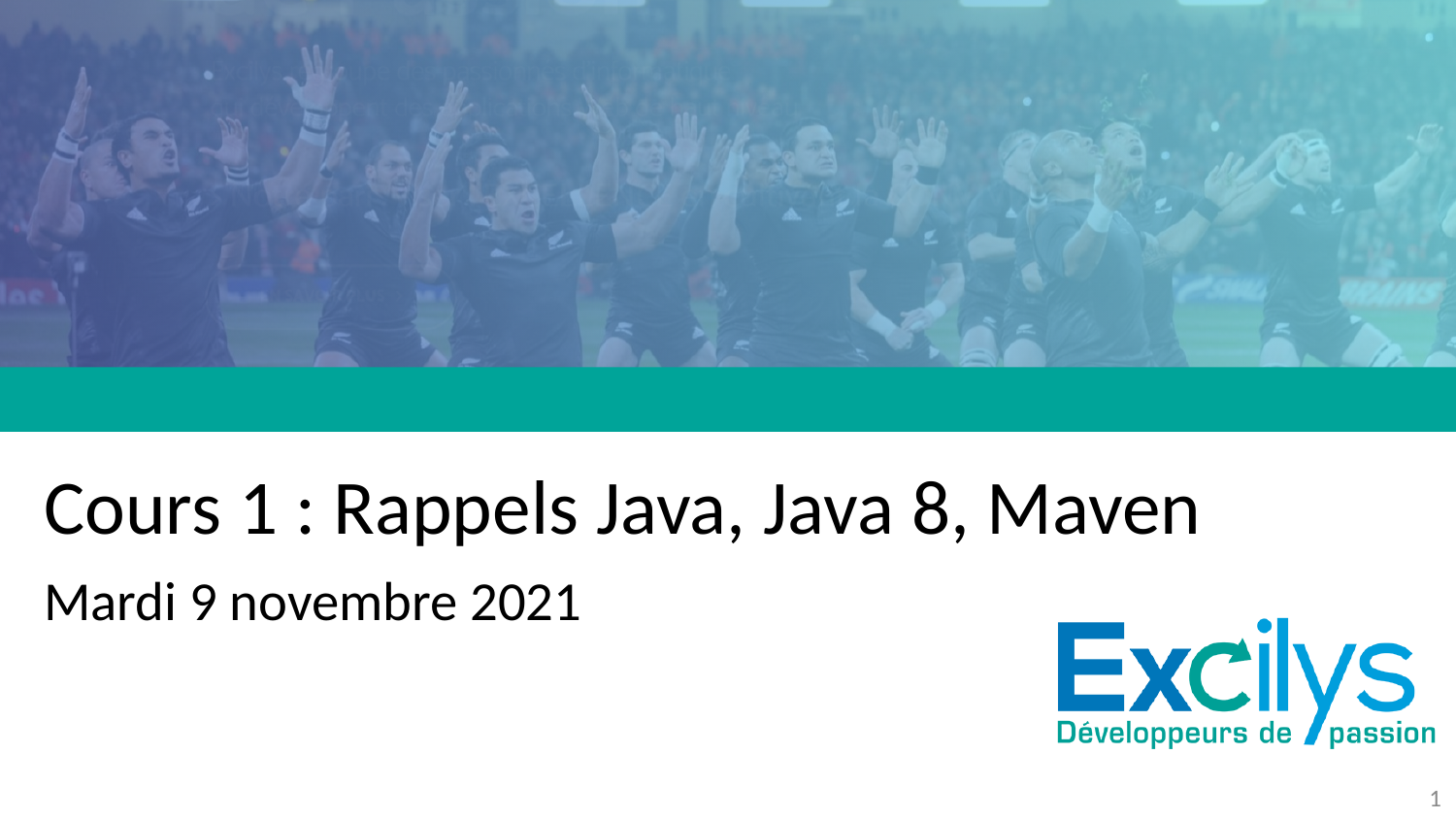

# Cours 1 : Rappels Java, Java 8, Maven
Mardi 9 novembre 2021
1